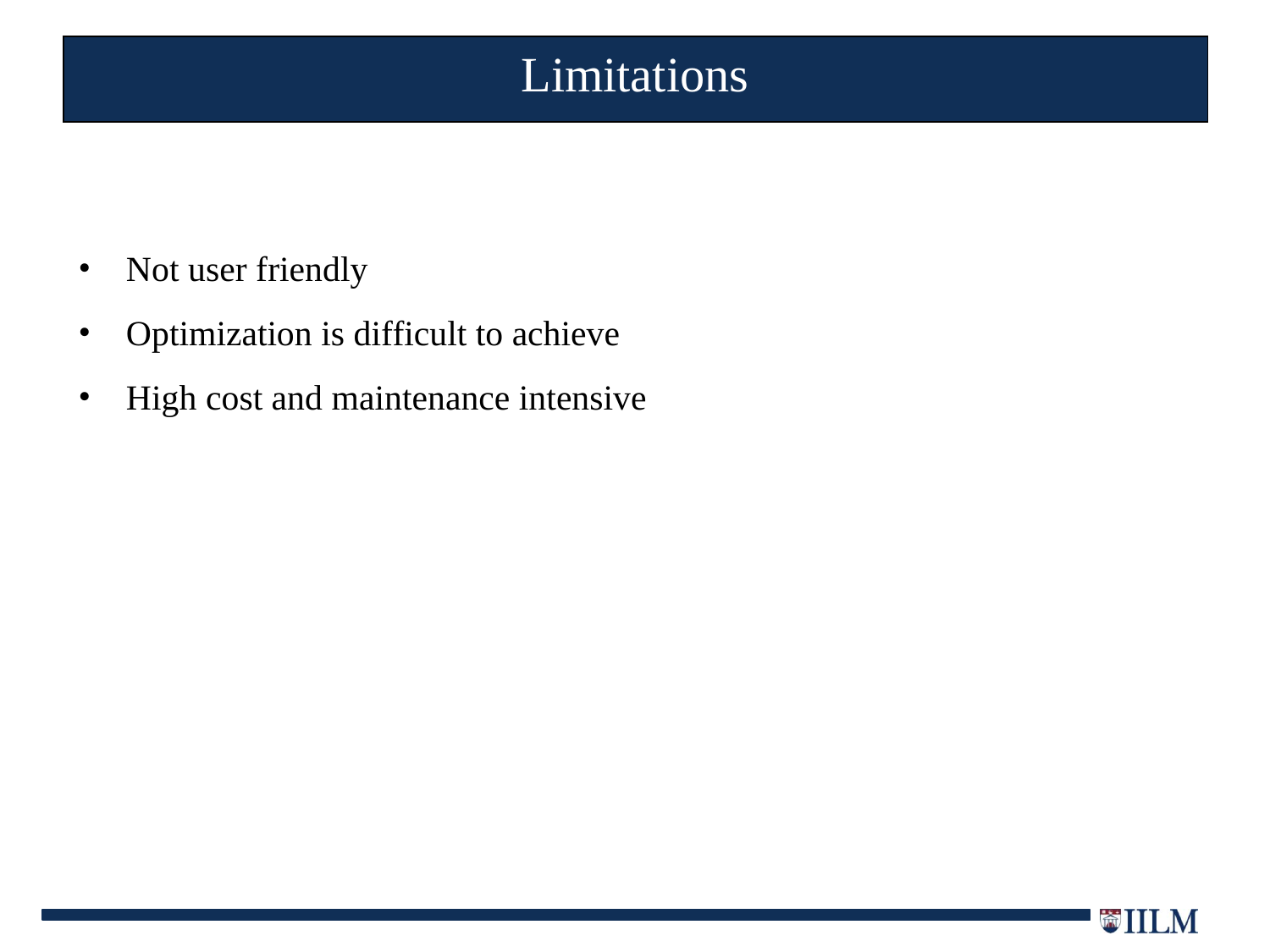

# Limitations
Not user friendly
Optimization is difficult to achieve
High cost and maintenance intensive